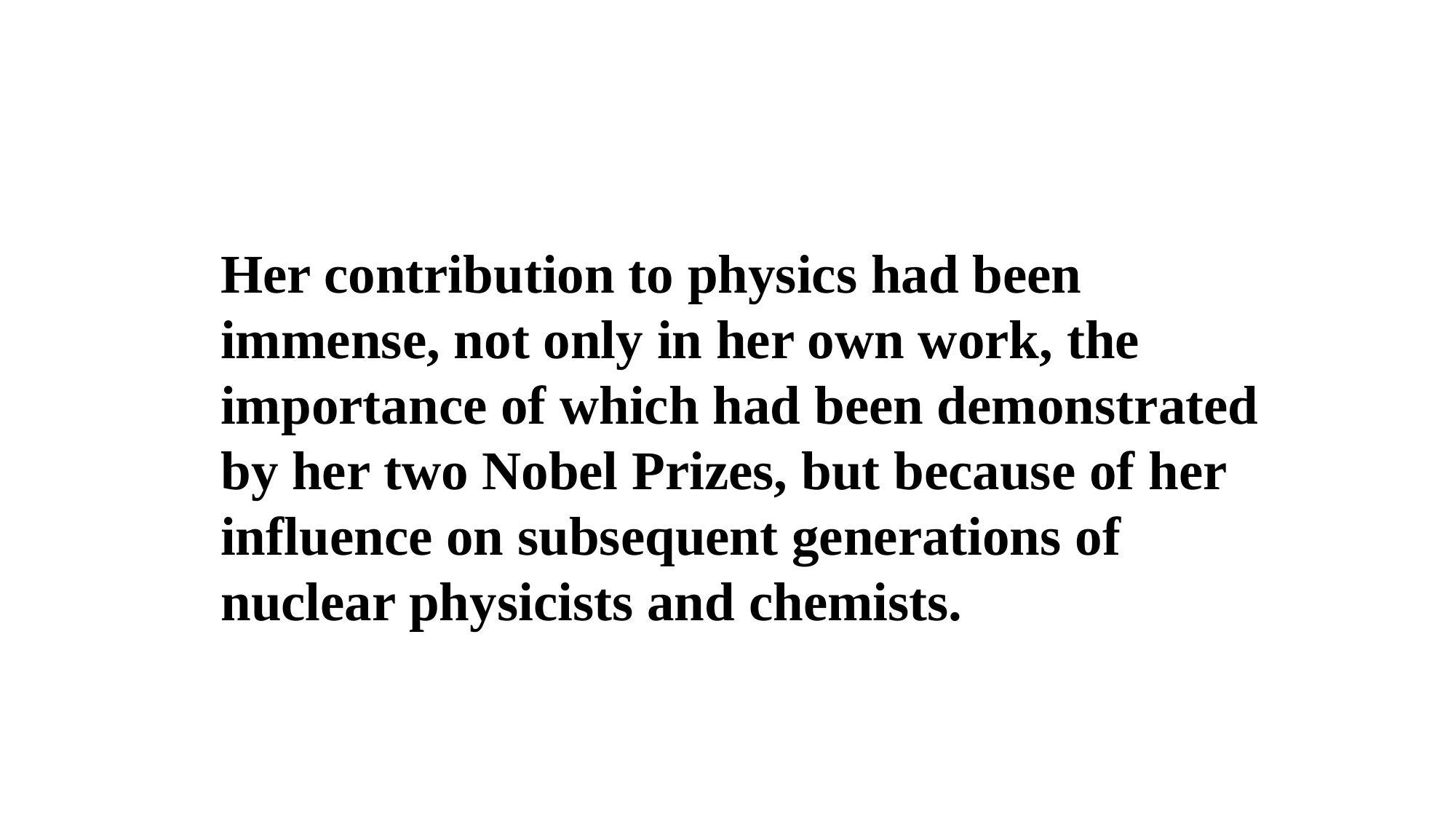

Her contribution to physics had been immense, not only in her own work, the importance of which had been demonstrated by her two Nobel Prizes, but because of her influence on subsequent generations of nuclear physicists and chemists.